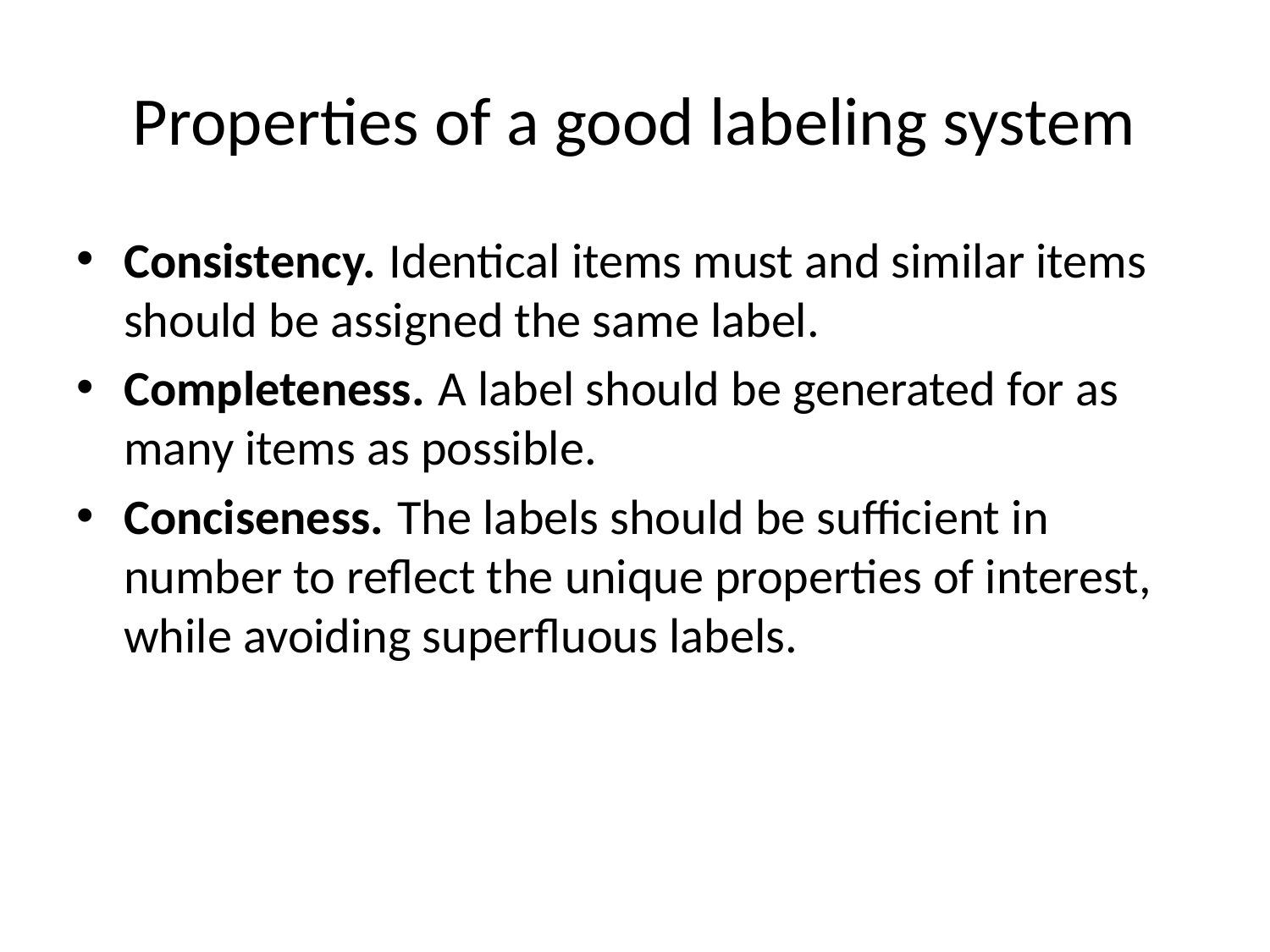

# Properties of a good labeling system
Consistency. Identical items must and similar items should be assigned the same label.
Completeness. A label should be generated for as many items as possible.
Conciseness. The labels should be sufficient in number to reflect the unique properties of interest, while avoiding superfluous labels.